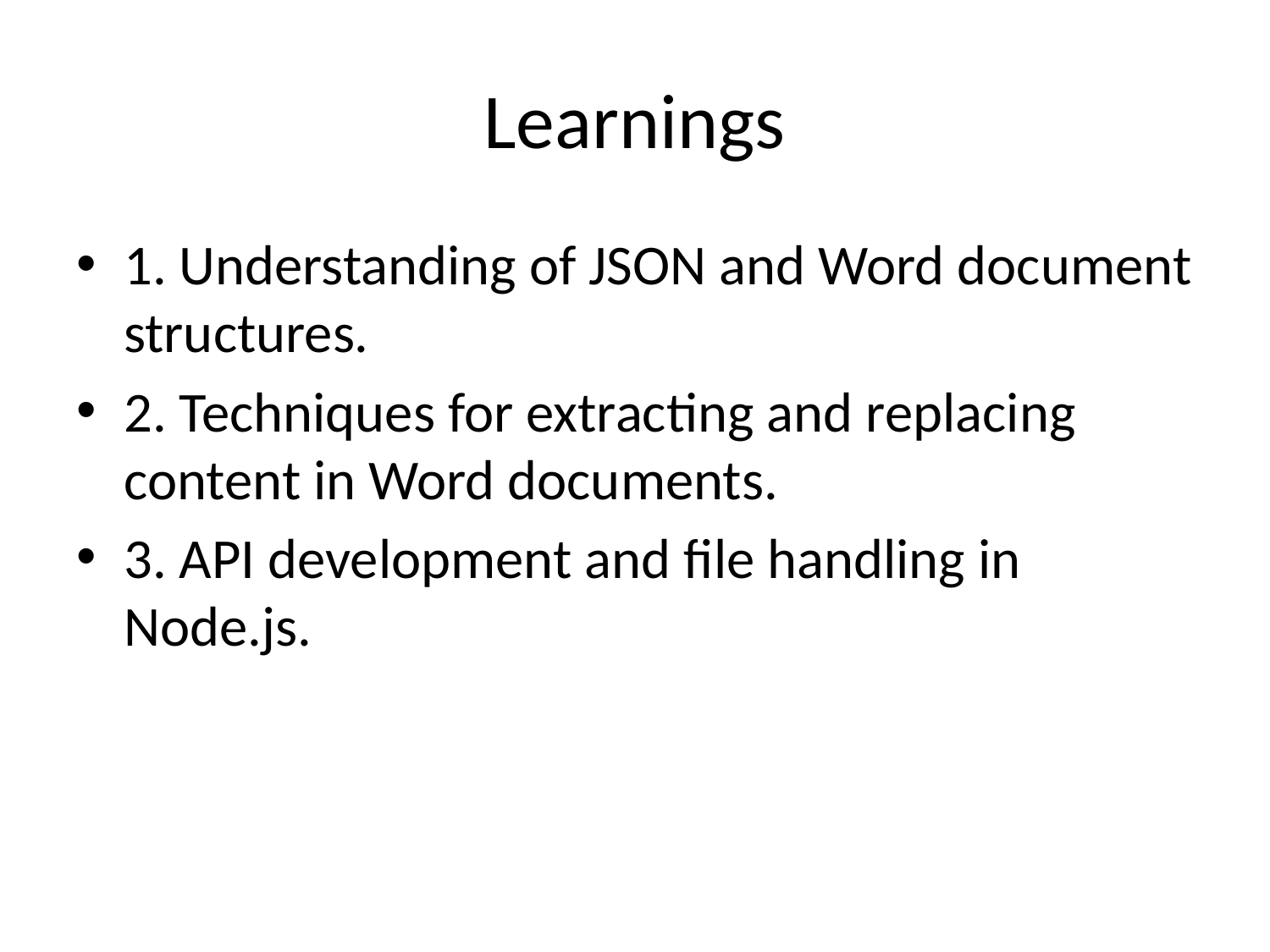

# Learnings
1. Understanding of JSON and Word document structures.
2. Techniques for extracting and replacing content in Word documents.
3. API development and file handling in Node.js.